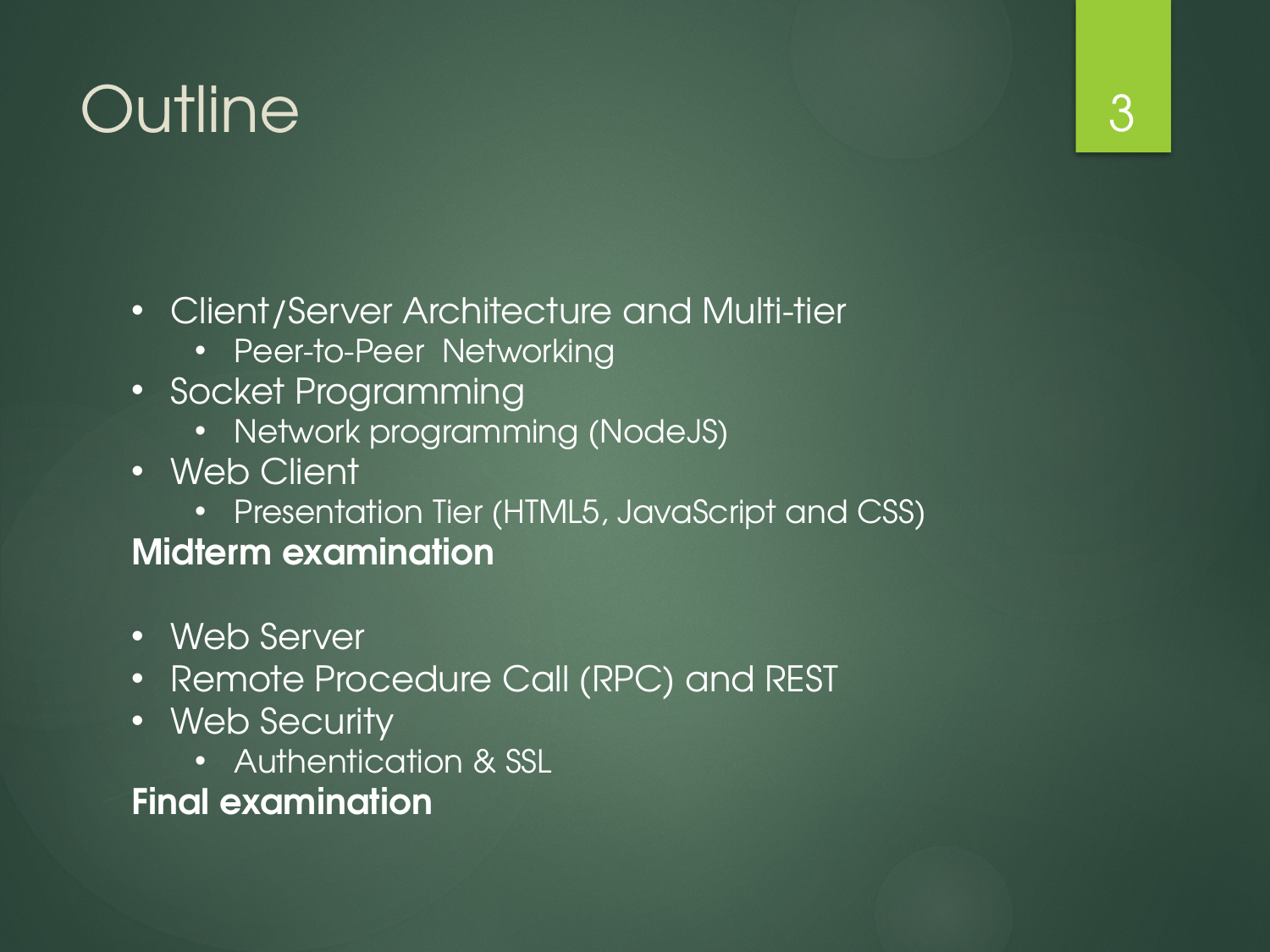

3
# Outline
Client/Server Architecture and Multi-tier
Peer-to-Peer  Networking
Socket Programming
Network programming (NodeJS)
Web Client
Presentation Tier (HTML5, JavaScript and CSS)
Midterm examination

Web Server
Remote Procedure Call (RPC) and REST
Web Security
Authentication & SSL
Final examination